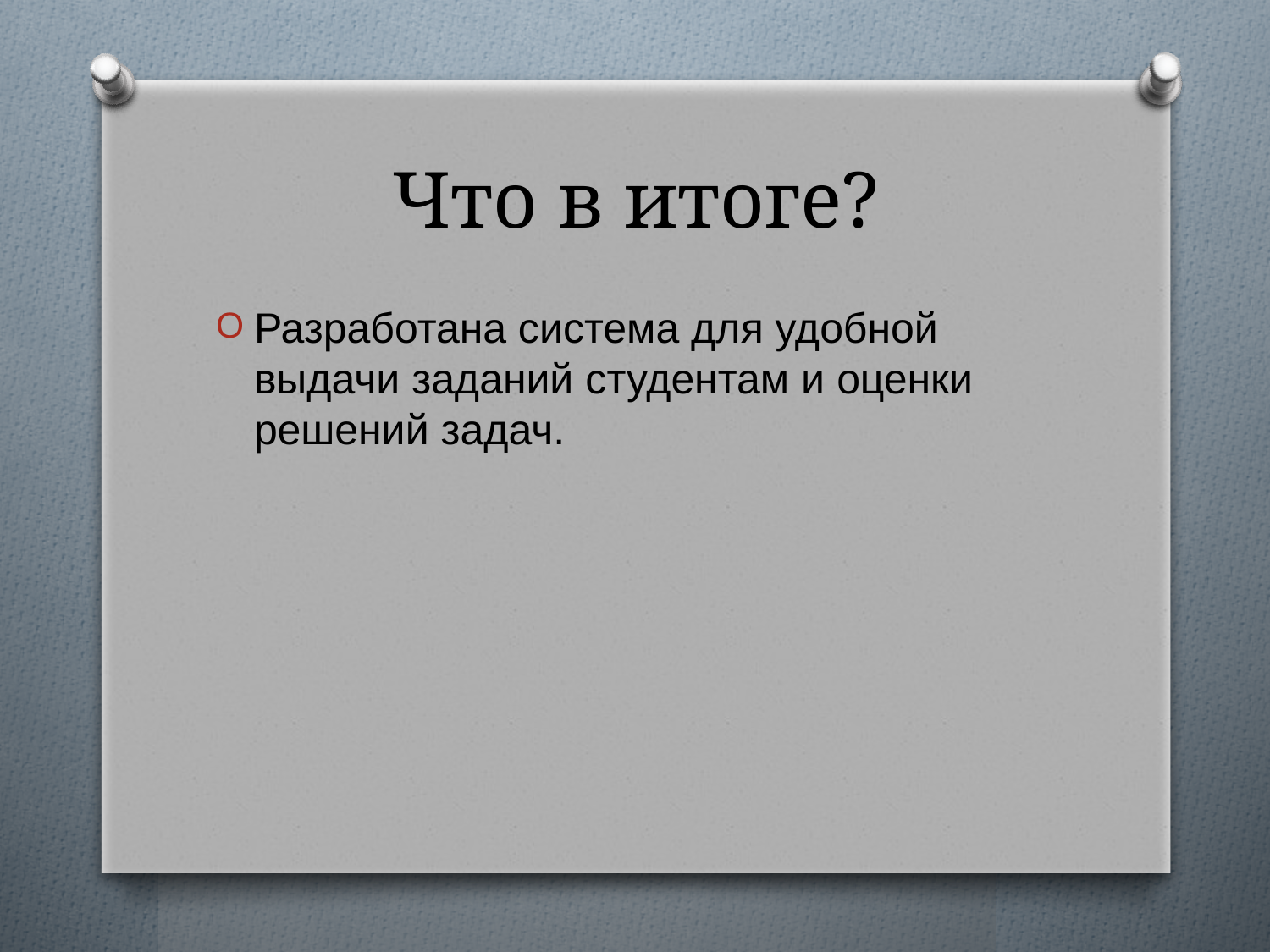

# Что в итоге?
Разработана система для удобной выдачи заданий студентам и оценки решений задач.